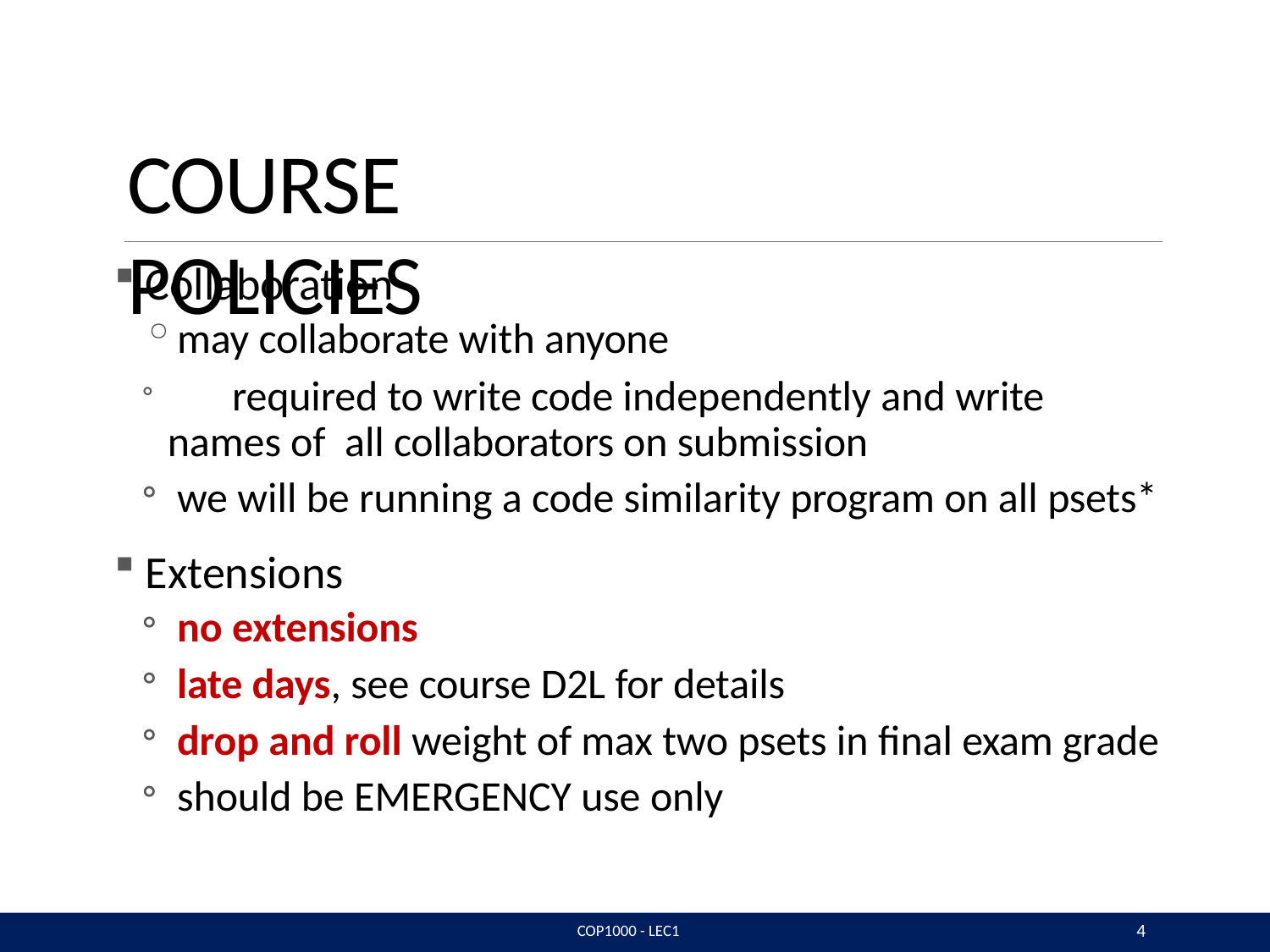

# COURSE POLICIES

Collaboration
may collaborate with anyone
	required to write code independently and write names of  all collaborators on submission
we will be running a code similarity program on all psets*
Extensions
no extensions
late days, see course D2L for details
drop and roll weight of max two psets in final exam grade
should be EMERGENCY use only

4
COP1000 - LEC1